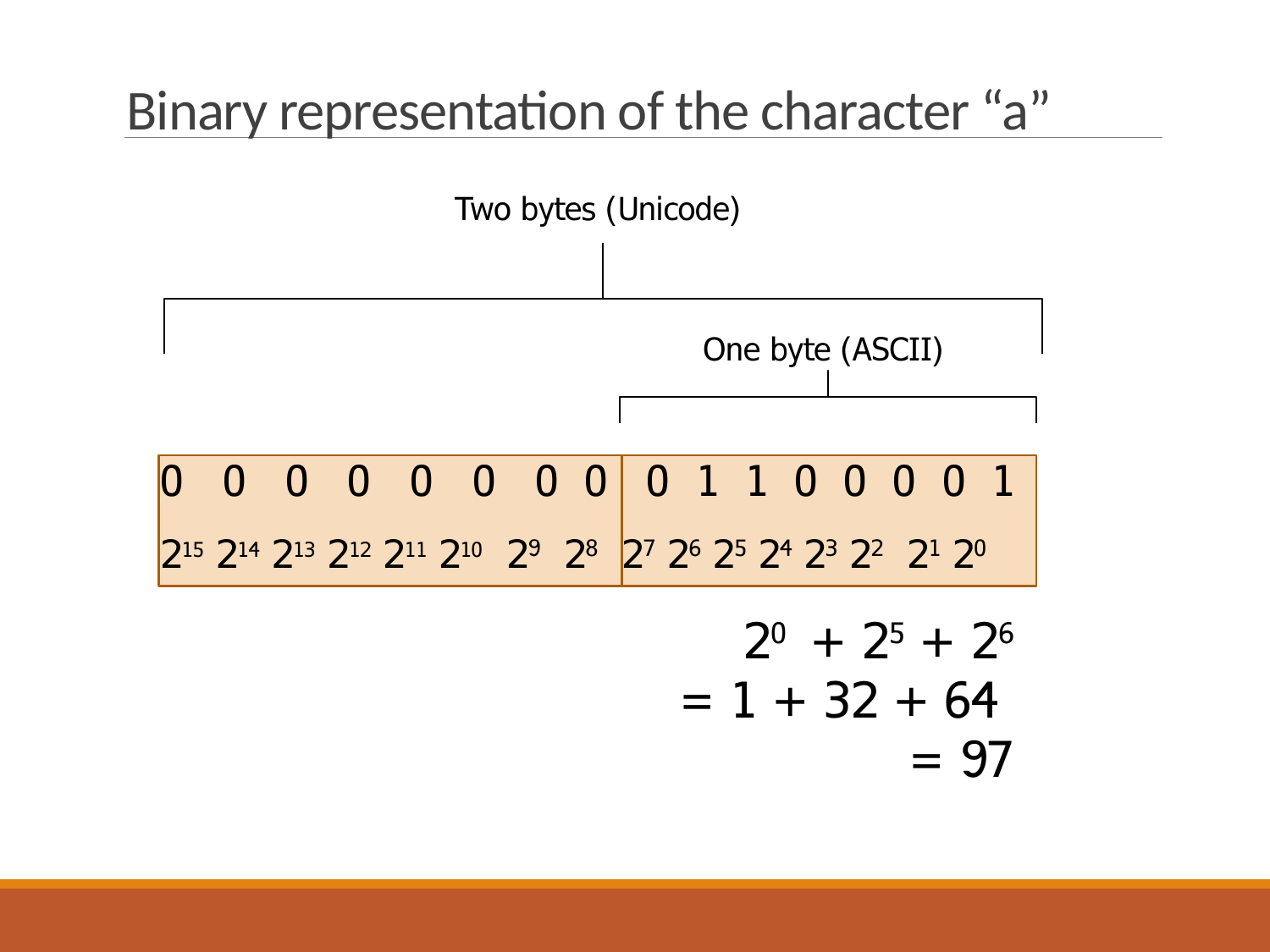

# Binary representation of the character “a”
Two bytes (Unicode)

One byte (ASCII)
0   0   0   0   0   0   0  0   0  1  1  0  0  0  0  1

215 214 213 212 211 210  29  28  27 26 25 24 23 22  21 20
20  + 25 + 26
= 1 + 32 + 64
= 97